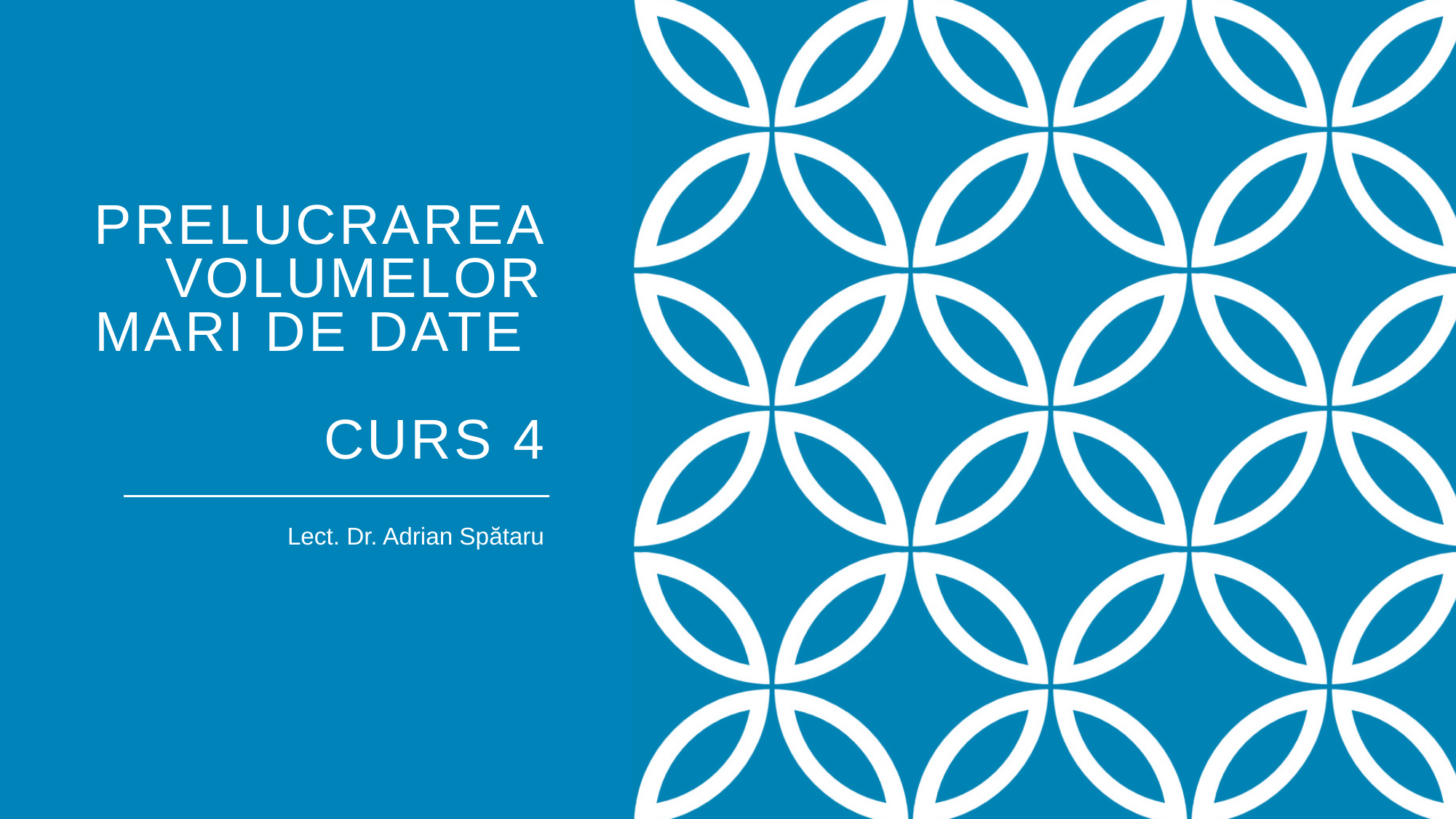

# Prelucrarea volumelor mari de date CURS 4
Lect. Dr. Adrian Spătaru